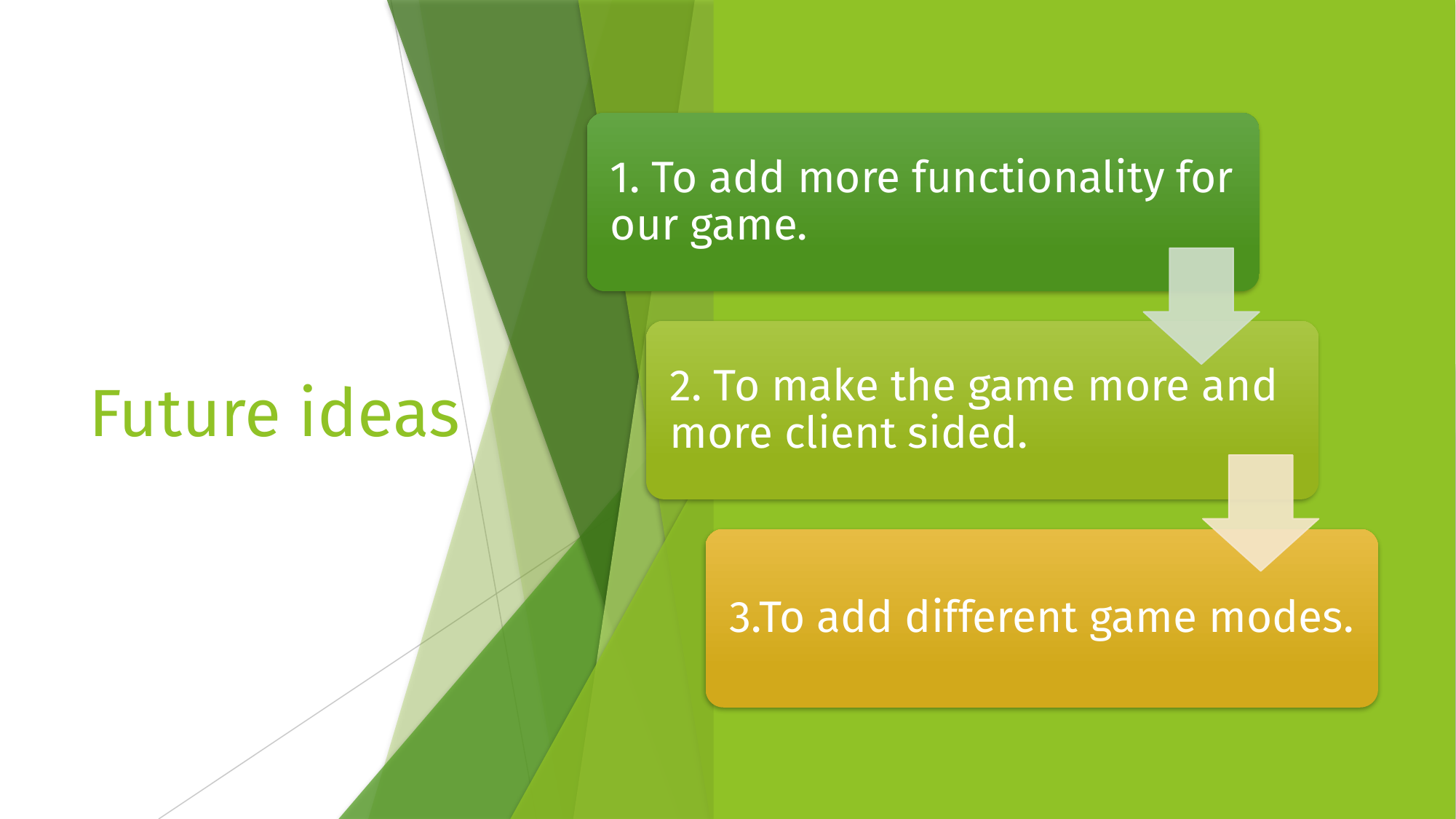

1. To add more functionality for our game.
2. To make the game more and more client sided.
3.To add different game modes.

# Future ideas